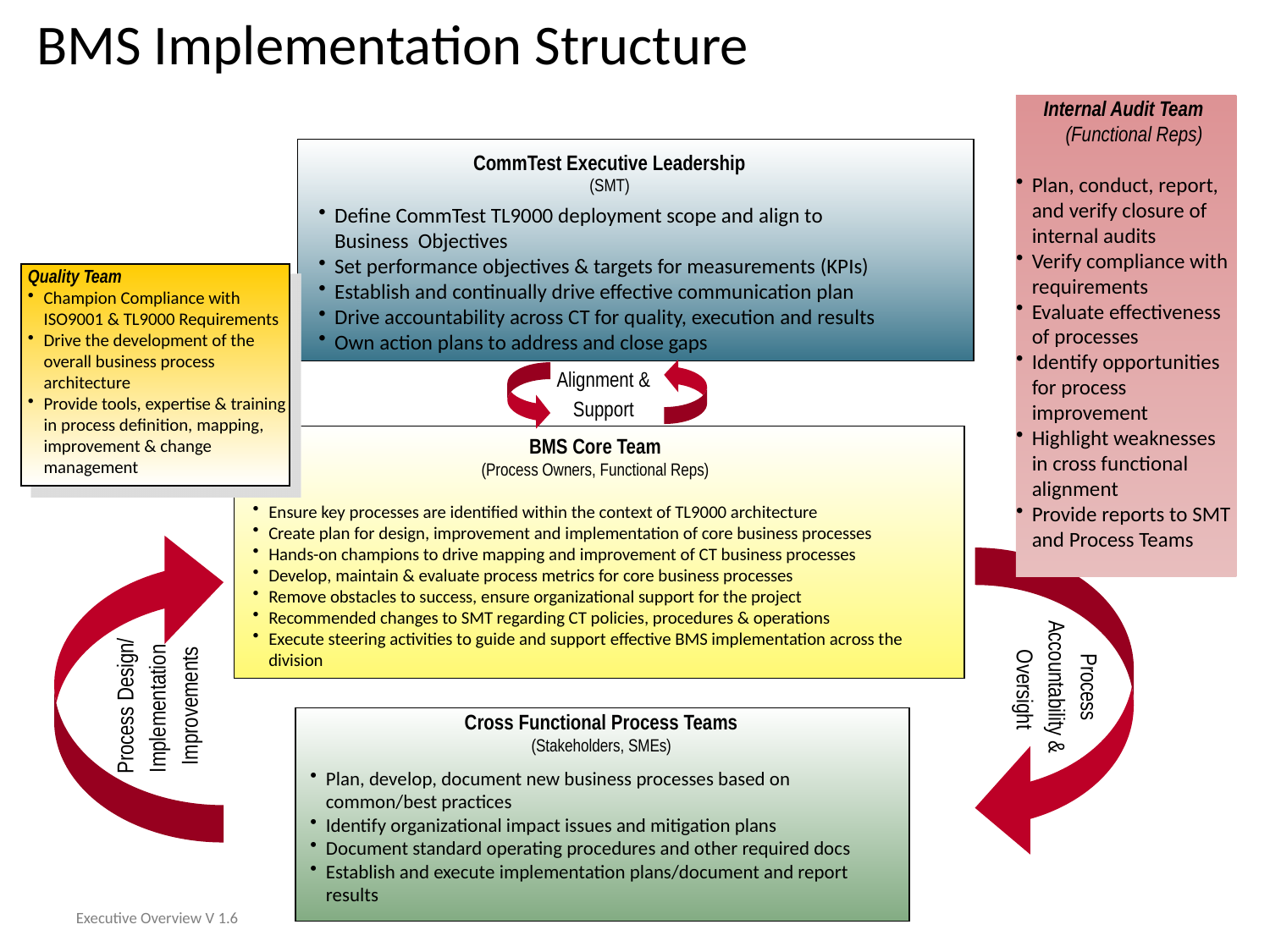

# BMS Implementation Structure
Internal Audit Team
(Functional Reps)
Plan, conduct, report, and verify closure of internal audits
Verify compliance with requirements
Evaluate effectiveness of processes
Identify opportunities for process improvement
Highlight weaknesses in cross functional alignment
Provide reports to SMT and Process Teams

CommTest Executive Leadership
(SMT)

Define CommTest TL9000 deployment scope and align to Business  Objectives
Set performance objectives & targets for measurements (KPIs)
Establish and continually drive effective communication plan
Drive accountability across CT for quality, execution and results
Own action plans to address and close gaps

Quality Team
Champion Compliance with ISO9001 & TL9000 Requirements
Drive the development of the overall business process architecture
Provide tools, expertise & training in process definition, mapping, improvement & change management

Alignment &
Support

BMS Core Team
(Process Owners, Functional Reps)

Ensure key processes are identified within the context of TL9000 architecture
Create plan for design, improvement and implementation of core business processes
Hands-on champions to drive mapping and improvement of CT business processes
Develop, maintain & evaluate process metrics for core business processes
Remove obstacles to success, ensure organizational support for the project
Recommended changes to SMT regarding CT policies, procedures & operations
Execute steering activities to guide and support effective BMS implementation across the division

Process
Accountability &
Oversight
Process Design/
Implementation
Improvements

Cross Functional Process Teams
(Stakeholders, SMEs)

Plan, develop, document new business processes based on common/best practices
Identify organizational impact issues and mitigation plans
Document standard operating procedures and other required docs
Establish and execute implementation plans/document and report results